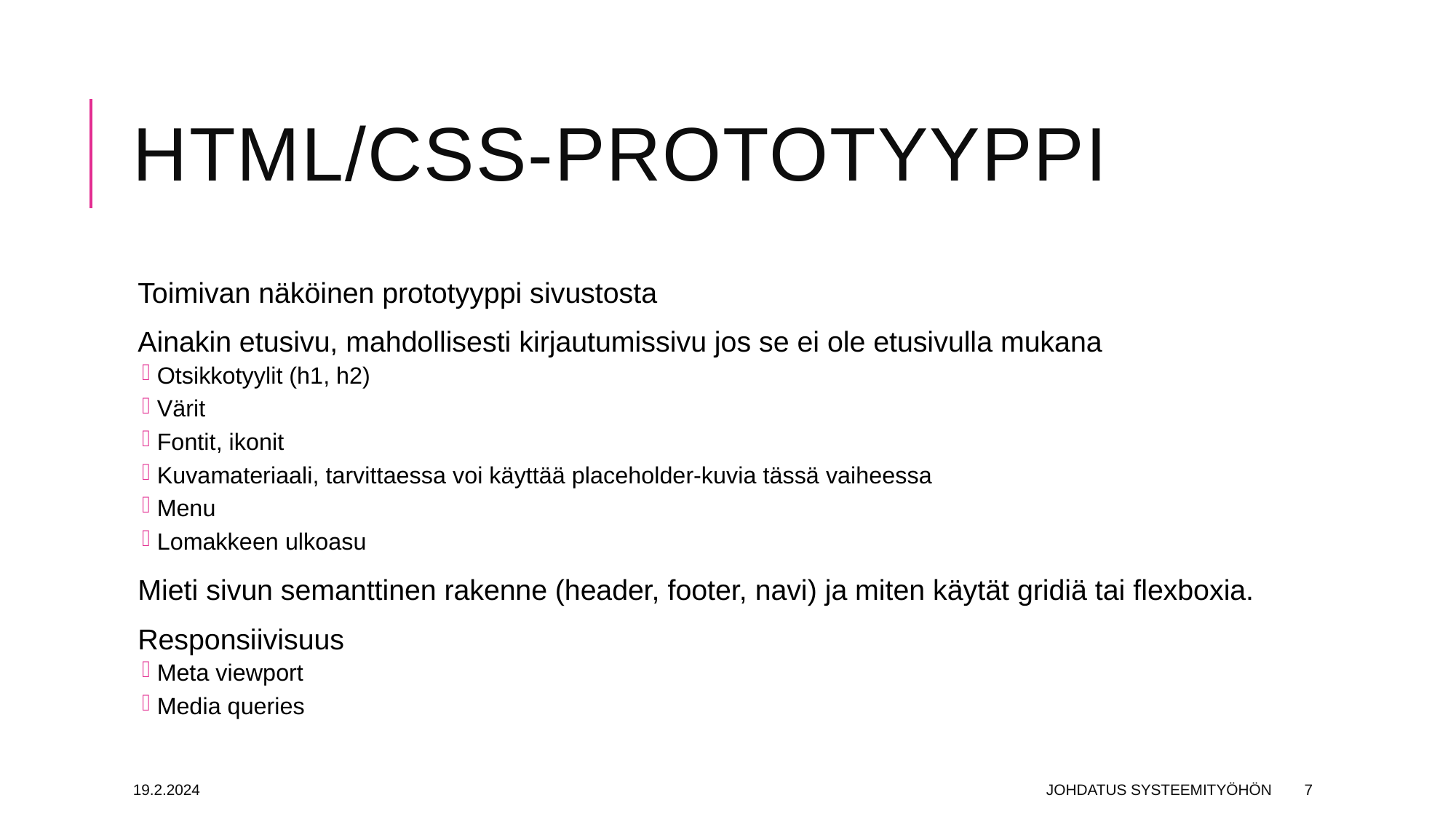

# HTML/CSS-prototyyppi
Toimivan näköinen prototyyppi sivustosta
Ainakin etusivu, mahdollisesti kirjautumissivu jos se ei ole etusivulla mukana
Otsikkotyylit (h1, h2)
Värit
Fontit, ikonit
Kuvamateriaali, tarvittaessa voi käyttää placeholder-kuvia tässä vaiheessa
Menu
Lomakkeen ulkoasu
Mieti sivun semanttinen rakenne (header, footer, navi) ja miten käytät gridiä tai flexboxia.
Responsiivisuus
Meta viewport
Media queries

19.2.2024
Johdatus systeemityöhön
7